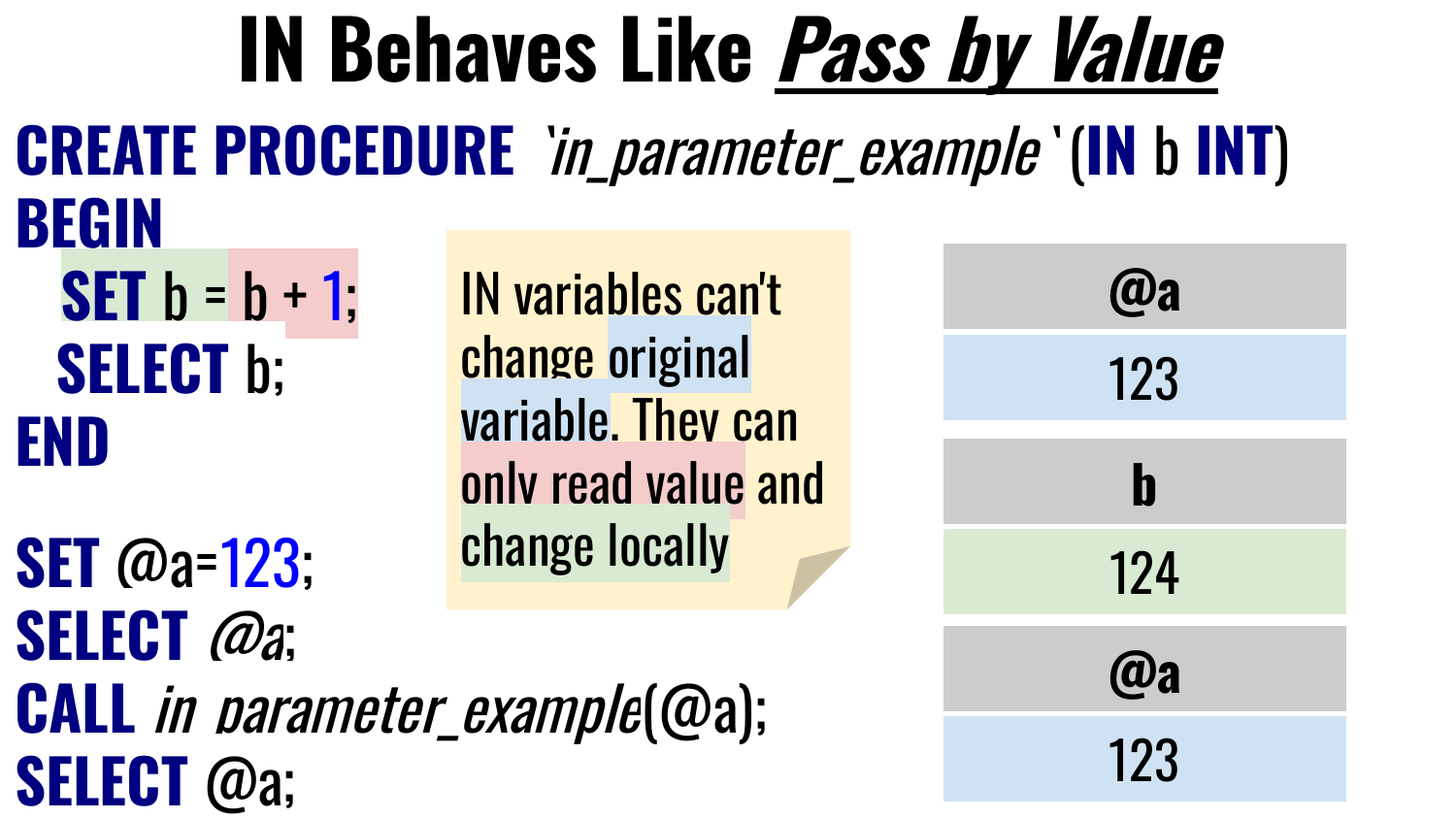

# IN Behaves Like Pass by Value
CREATE PROCEDURE `in_parameter_example` (IN b INT)
BEGIN
   SET b = b + 1;
   SELECT b;
END

SET @a=123;
SELECT @a;
CALL in_parameter_example(@a);
SELECT @a;

IN variables can't change original variable. They can only read value and change locally
| @a |
| --- |
| 123 |
| b |
| --- |
| 124 |
| @a |
| --- |
| 123 |